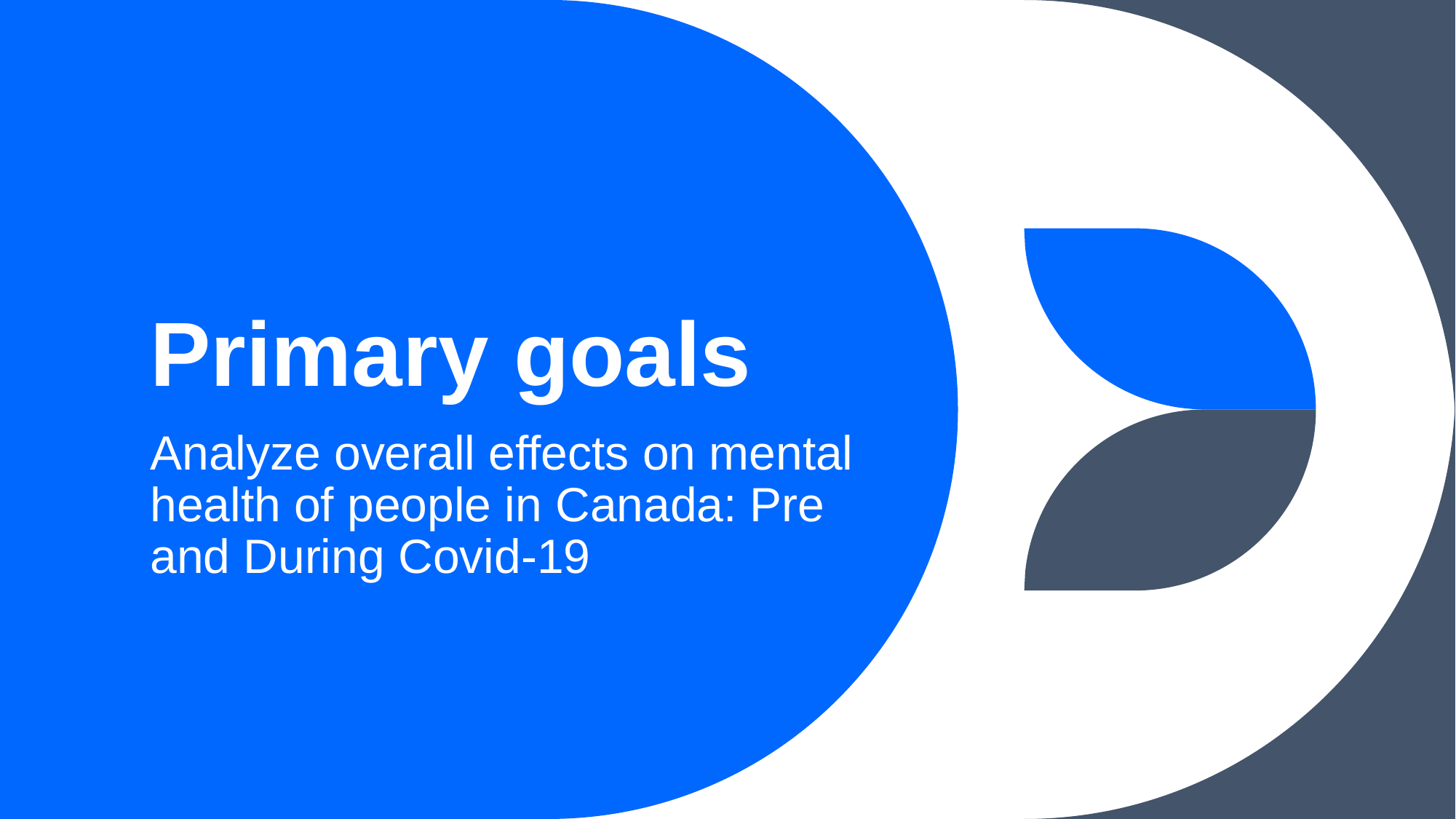

# Primary goals
Analyze overall effects on mental health of people in Canada: Pre and During Covid-19